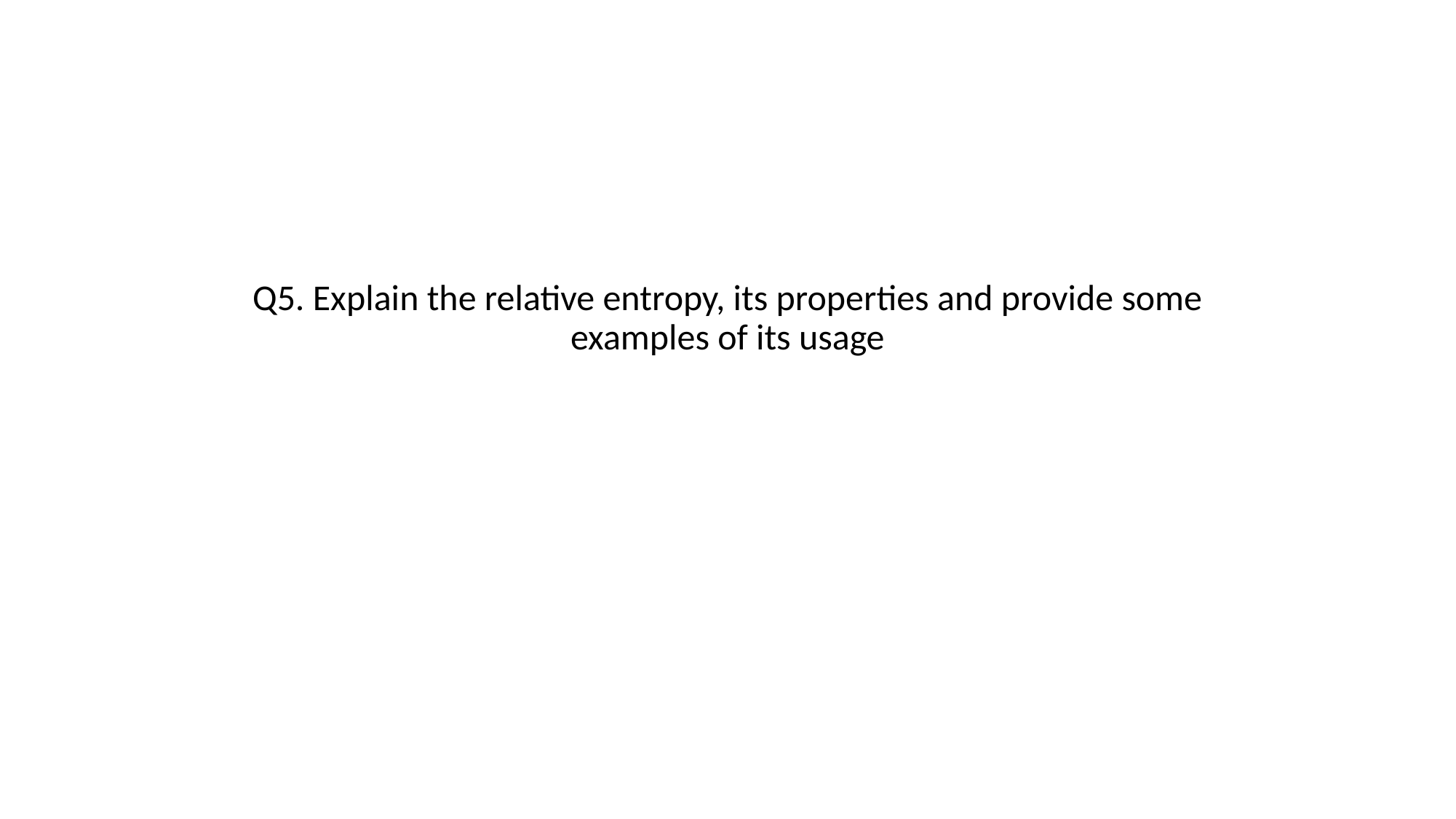

Q5. Explain the relative entropy, its properties and provide some examples of its usage